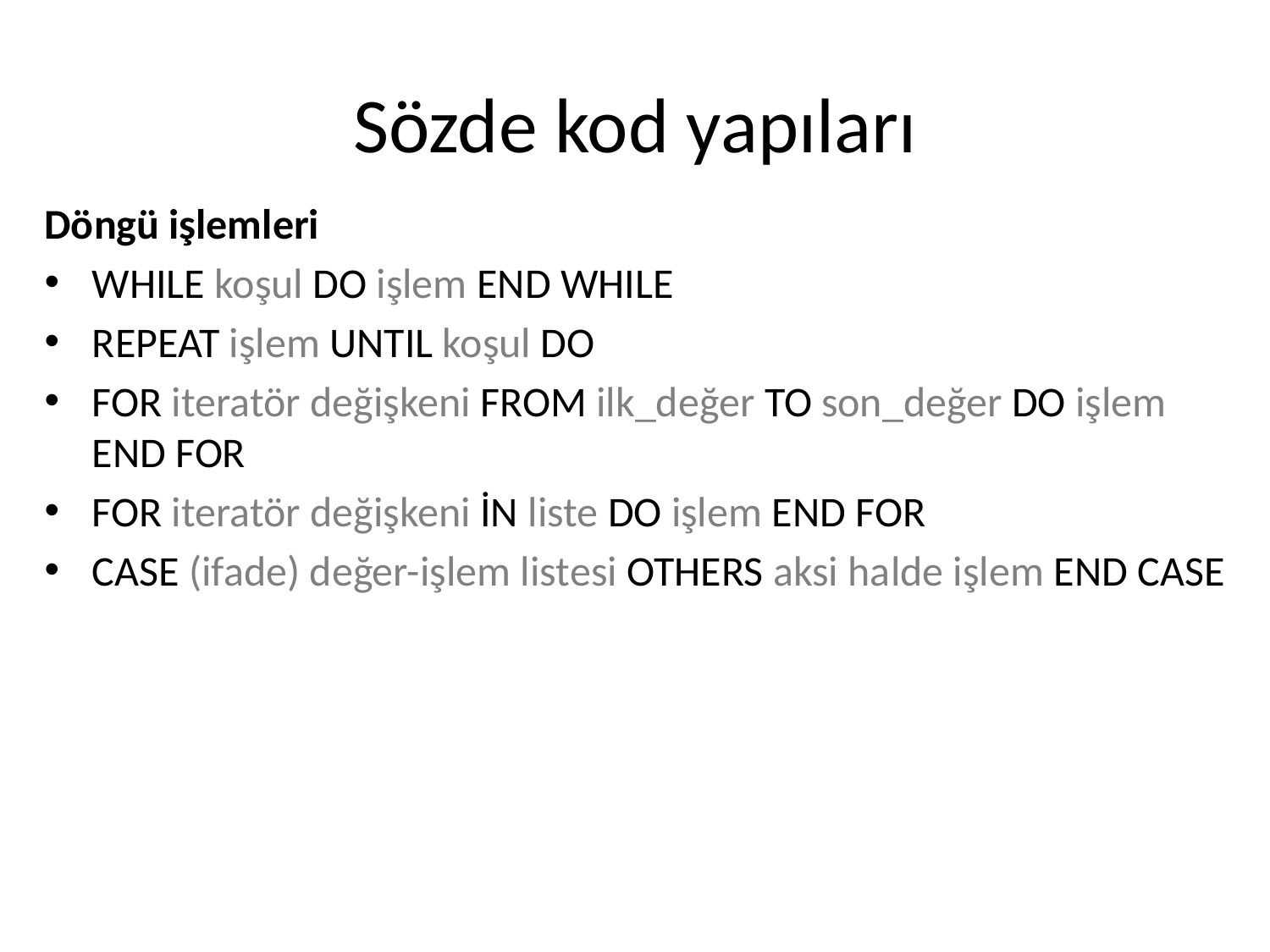

# Sözde kod yapıları
Döngü işlemleri
WHILE koşul DO işlem END WHILE
REPEAT işlem UNTIL koşul DO
FOR iteratör değişkeni FROM ilk_değer TO son_değer DO işlem
END FOR
FOR iteratör değişkeni İN liste DO işlem END FOR
CASE (ifade) değer-işlem listesi OTHERS aksi halde işlem END CASE